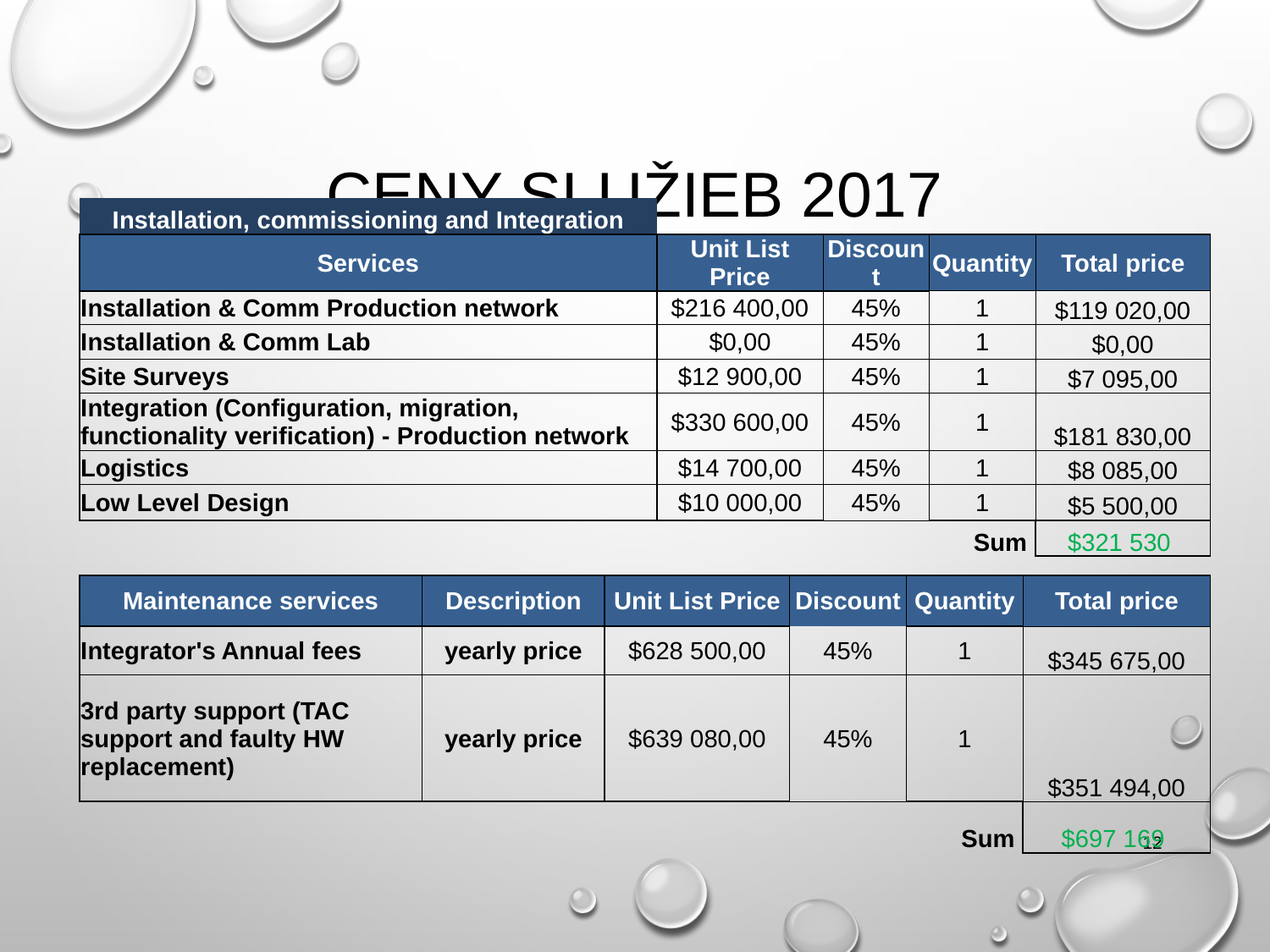

# Ceny služieb 2017
| Installation, commissioning and Integration |  |  |  |  |
| --- | --- | --- | --- | --- |
| Services | Unit List Price | Discount | Quantity | Total price |
| Installation & Comm Production network | $216 400,00 | 45% | 1 | $119 020,00 |
| Installation & Comm Lab | $0,00 | 45% | 1 | $0,00 |
| Site Surveys | $12 900,00 | 45% | 1 | $7 095,00 |
| Integration (Configuration, migration, functionality verification) - Production network | $330 600,00 | 45% | 1 | $181 830,00 |
| Logistics | $14 700,00 | 45% | 1 | $8 085,00 |
| Low Level Design | $10 000,00 | 45% | 1 | $5 500,00 |
|  |  |  | Sum | $321 530 |
| Maintenance services | Description | Unit List Price | Discount | Quantity | Total price |
| --- | --- | --- | --- | --- | --- |
| Integrator's Annual fees | yearly price | $628 500,00 | 45% | 1 | $345 675,00 |
| 3rd party support (TAC support and faulty HW replacement) | yearly price | $639 080,00 | 45% | 1 | $351 494,00 |
|  |  |  |  | Sum | $697 169 |
12